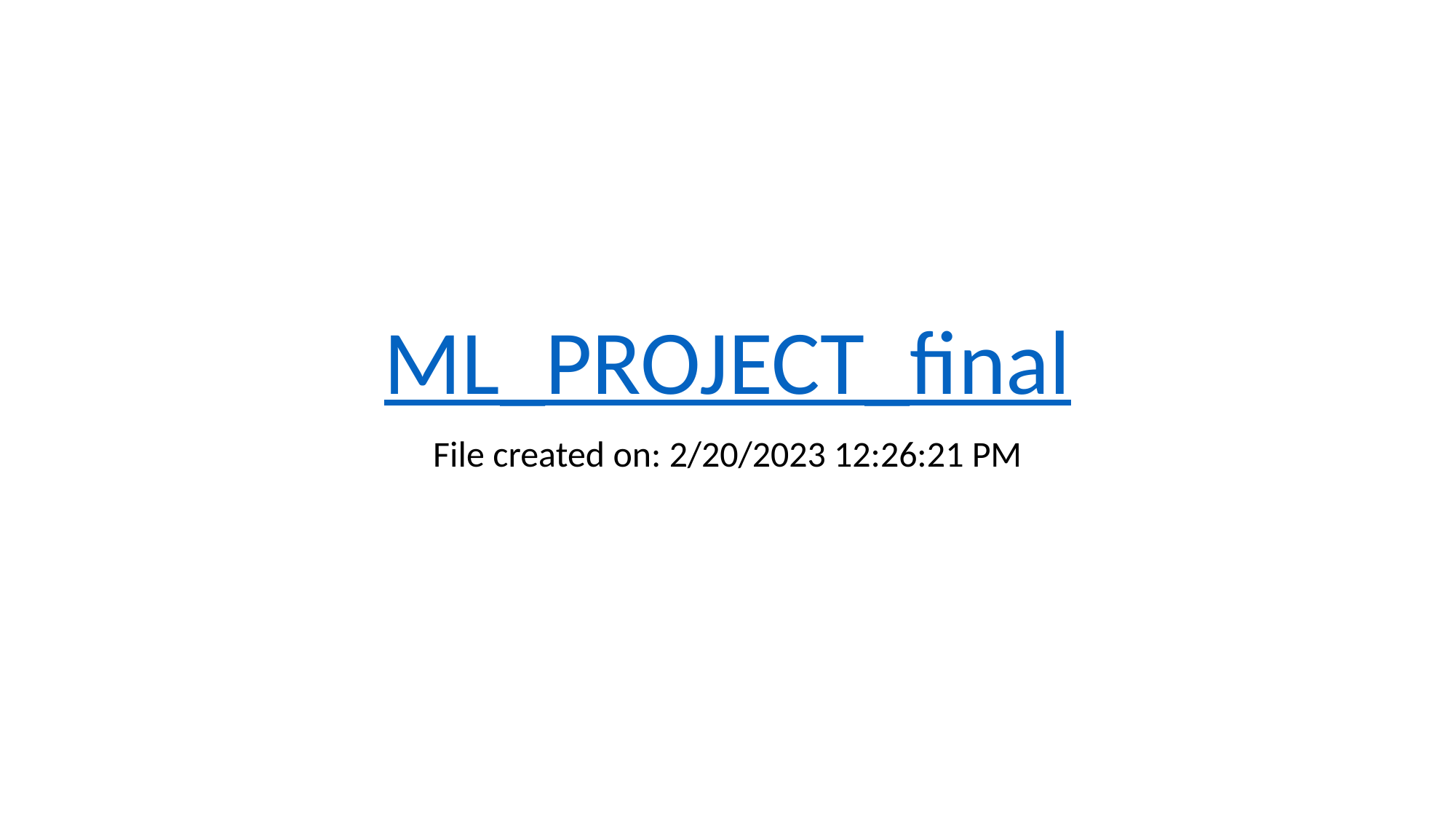

# ML_PROJECT_final
File created on: 2/20/2023 12:26:21 PM